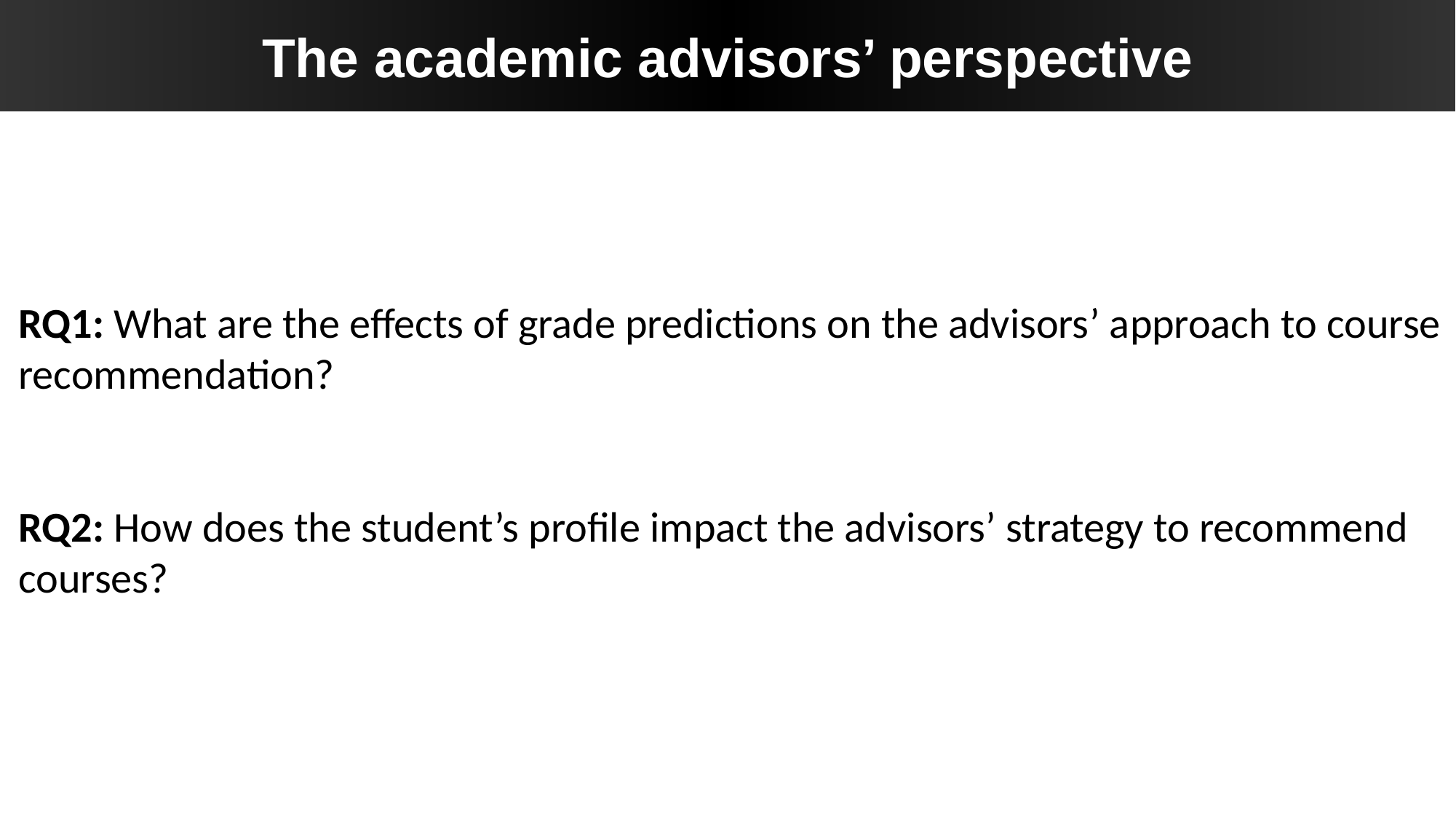

The academic advisors’ perspective
RQ1: What are the effects of grade predictions on the advisors’ approach to course recommendation?

RQ2: How does the student’s profile impact the advisors’ strategy to recommend courses?